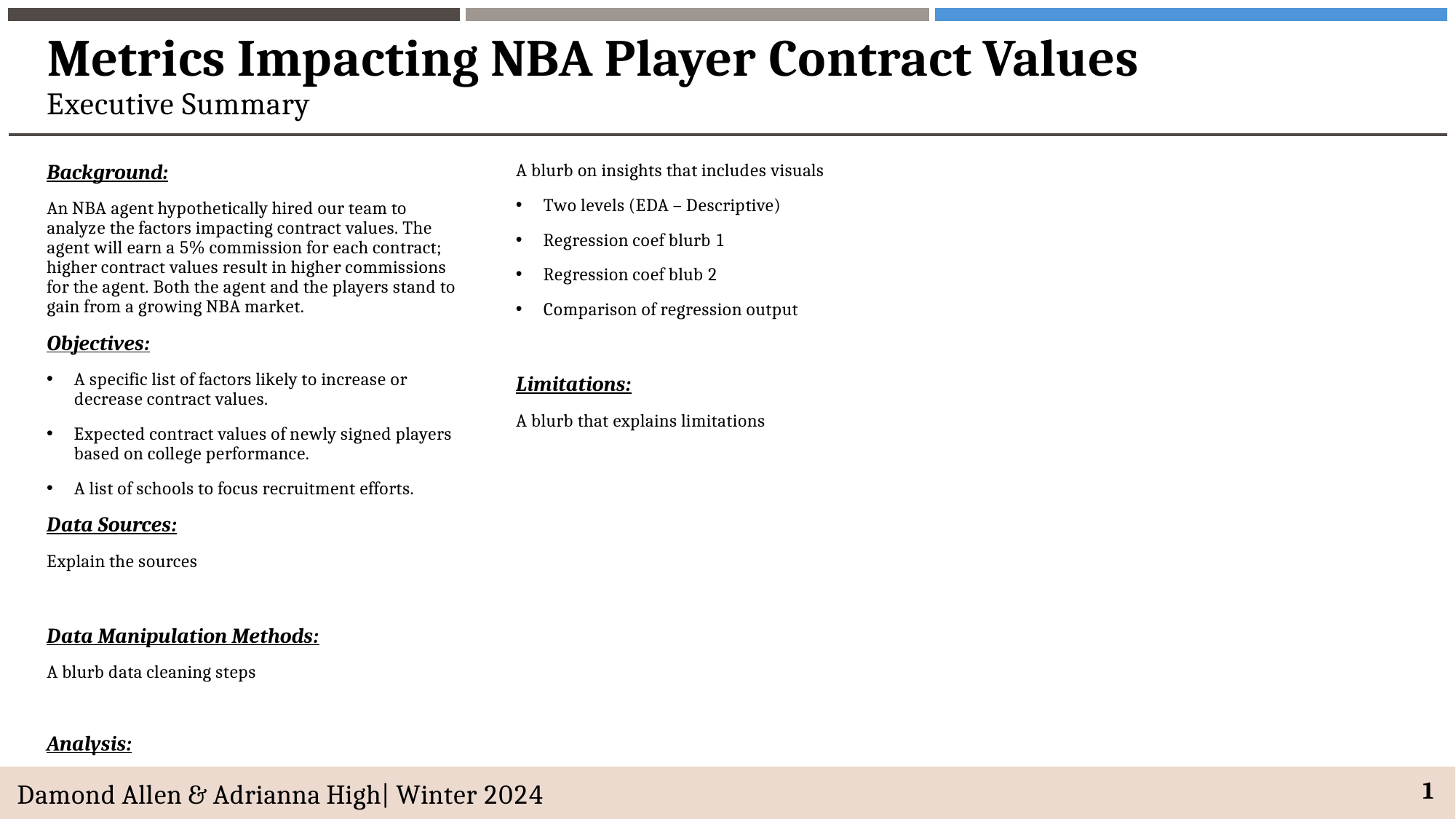

# Metrics Impacting NBA Player Contract Values Executive Summary
Background:
An NBA agent hypothetically hired our team to analyze the factors impacting contract values. The agent will earn a 5% commission for each contract; higher contract values result in higher commissions for the agent. Both the agent and the players stand to gain from a growing NBA market.
Objectives:
A specific list of factors likely to increase or decrease contract values.
Expected contract values of newly signed players based on college performance.
A list of schools to focus recruitment efforts.
Data Sources:
Explain the sources

Data Manipulation Methods:
A blurb data cleaning steps

Analysis:
A blurb on insights that includes visuals
Two levels (EDA – Descriptive)
Regression coef blurb 1
Regression coef blub 2
Comparison of regression output

Limitations:
A blurb that explains limitations
 Damond Allen & Adrianna High| Winter 2024
1